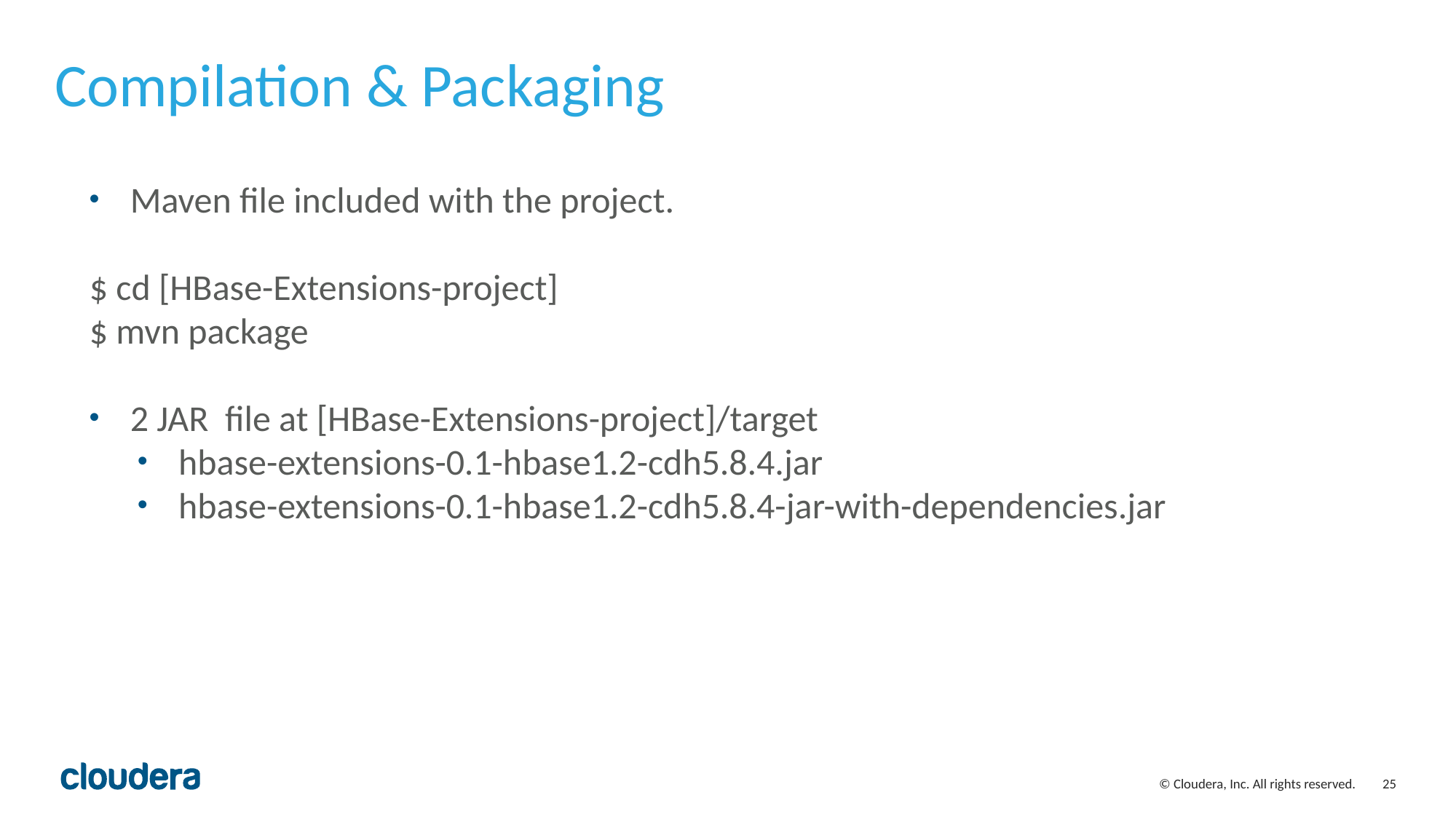

# Compilation & Packaging
Maven file included with the project.

$ cd [HBase-Extensions-project]
$ mvn package

2 JAR  file at [HBase-Extensions-project]/target
hbase-extensions-0.1-hbase1.2-cdh5.8.4.jar
hbase-extensions-0.1-hbase1.2-cdh5.8.4-jar-with-dependencies.jar